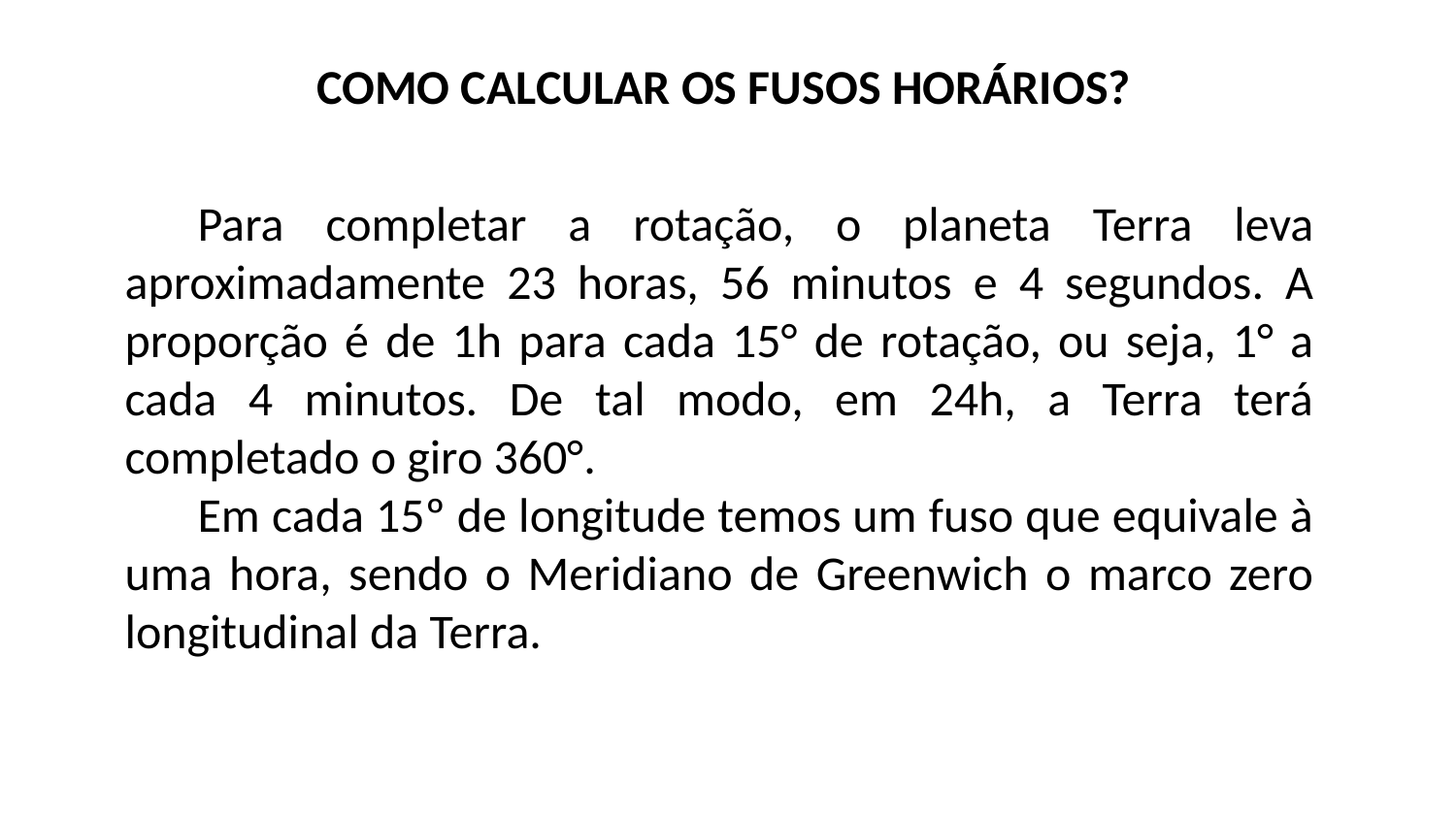

COMO CALCULAR OS FUSOS HORÁRIOS?
Para completar a rotação, o planeta Terra leva aproximadamente 23 horas, 56 minutos e 4 segundos. A proporção é de 1h para cada 15° de rotação, ou seja, 1° a cada 4 minutos. De tal modo, em 24h, a Terra terá completado o giro 360°.
Em cada 15º de longitude temos um fuso que equivale à uma hora, sendo o Meridiano de Greenwich o marco zero longitudinal da Terra.